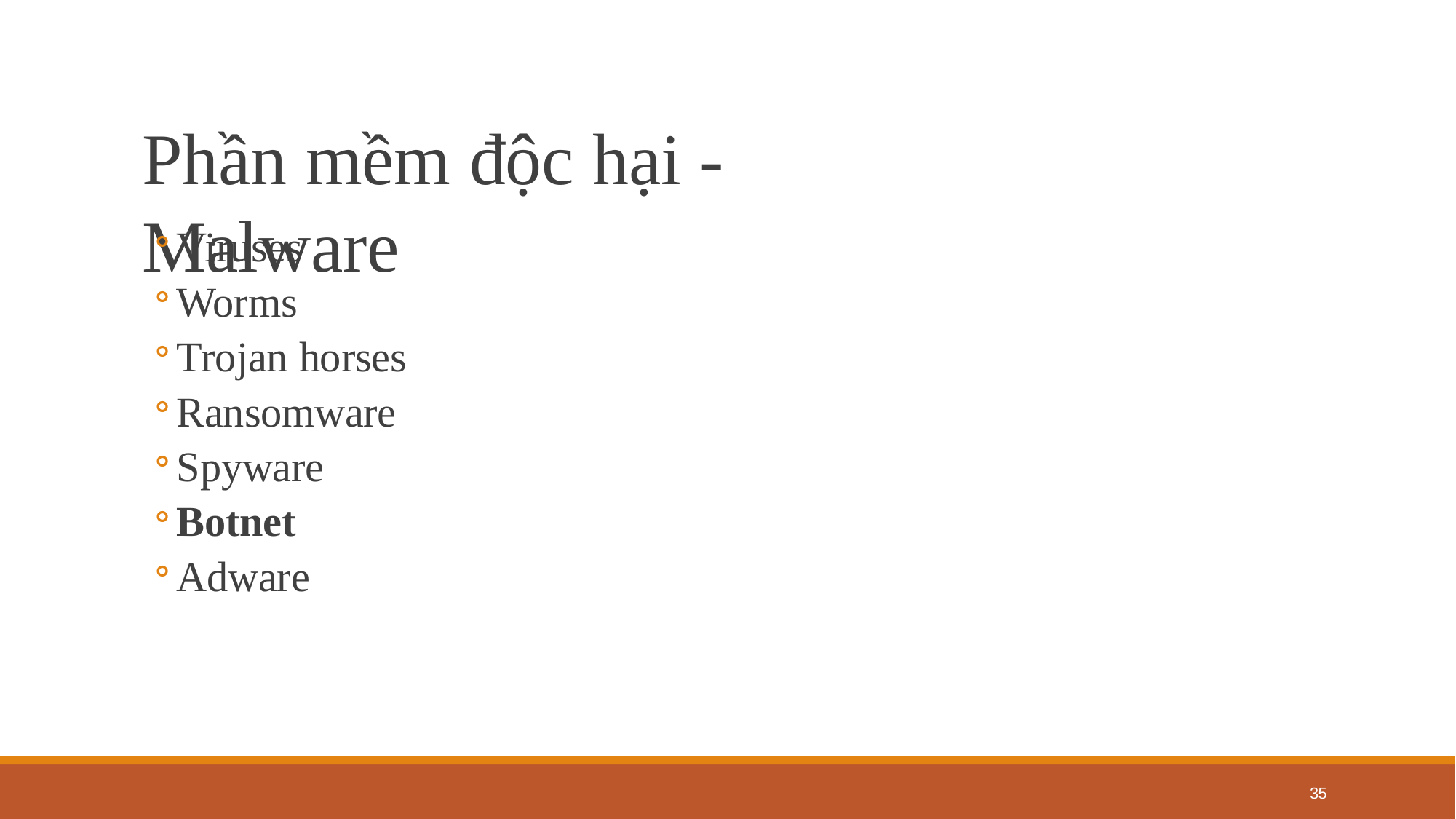

# Phần mềm độc hại - Malware
Viruses
Worms
Trojan horses
Ransomware
Spyware
Botnet
Adware
35